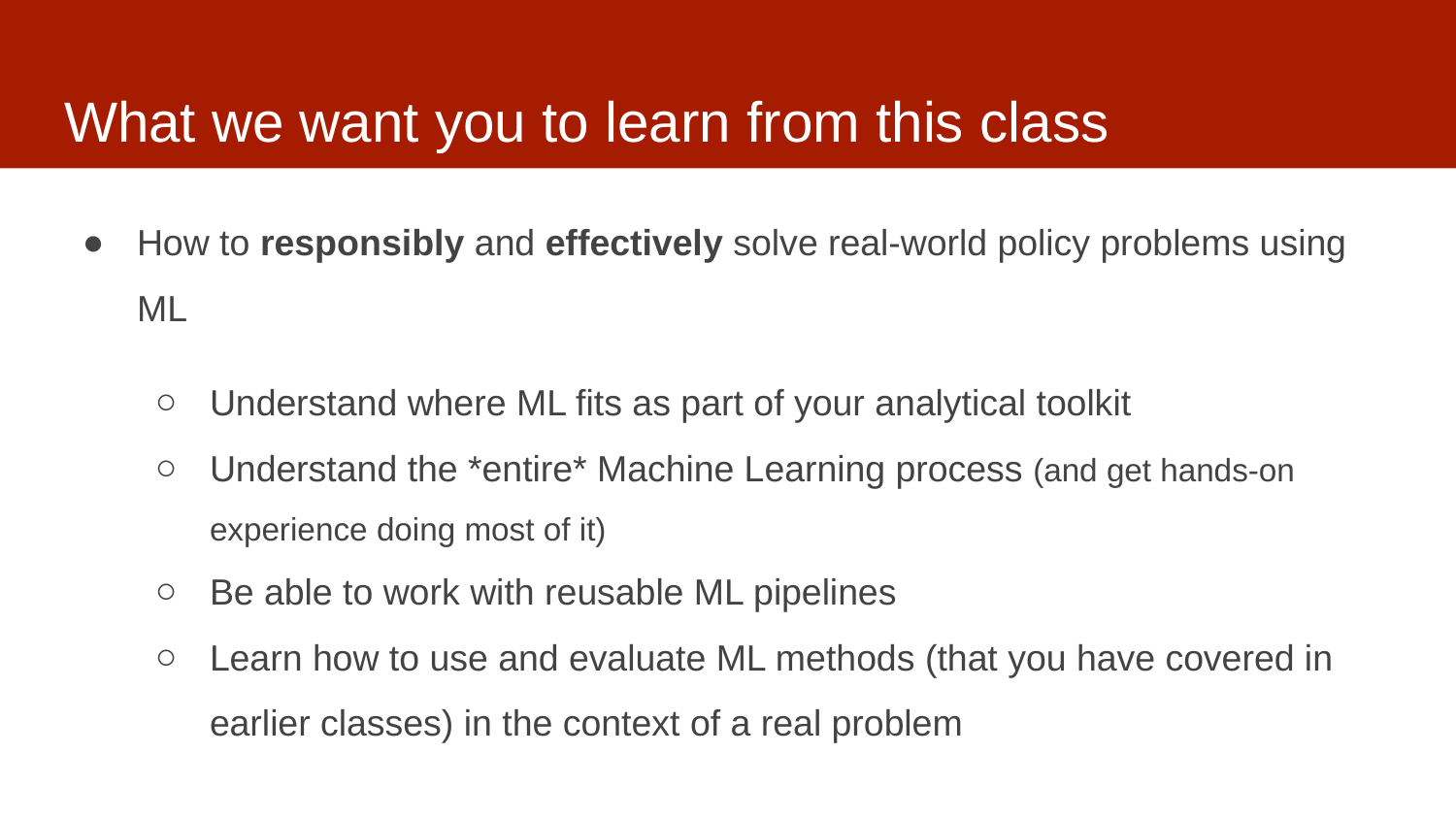

# What we want you to learn from this class
How to responsibly and effectively solve real-world policy problems using ML
Understand where ML fits as part of your analytical toolkit
Understand the *entire* Machine Learning process (and get hands-on experience doing most of it)
Be able to work with reusable ML pipelines
Learn how to use and evaluate ML methods (that you have covered in earlier classes) in the context of a real problem